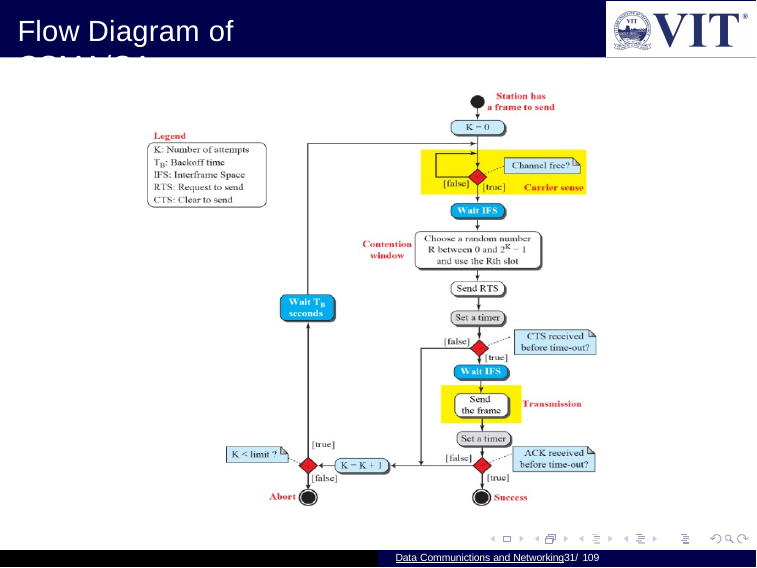

Flow Diagram of CSMA/CA

Data Communictions and Networking31/ 109